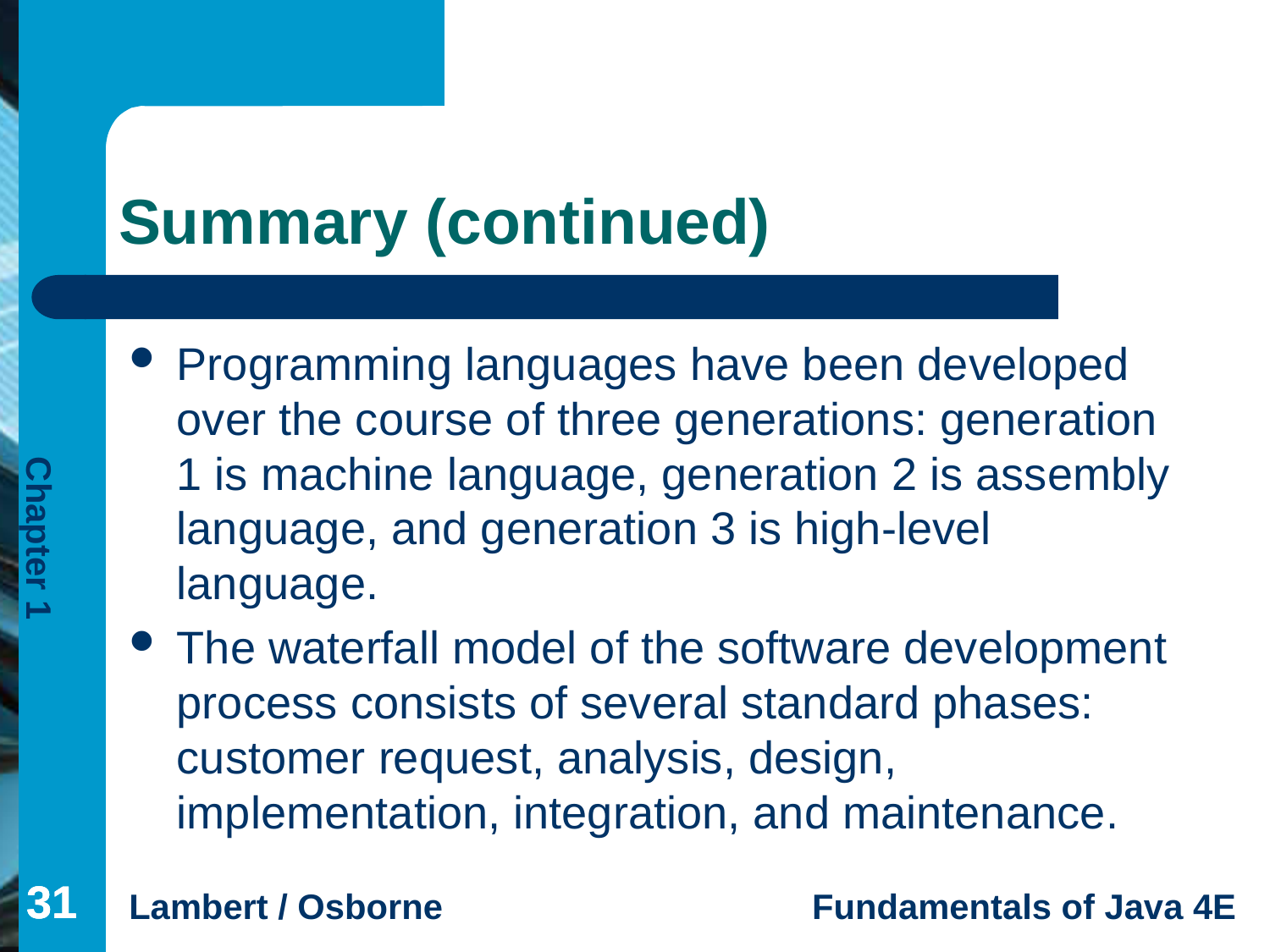

# Summary (continued)
Programming languages have been developed over the course of three generations: generation 1 is machine language, generation 2 is assembly language, and generation 3 is high-level language.
The waterfall model of the software development process consists of several standard phases: customer request, analysis, design, implementation, integration, and maintenance.
31
31
31